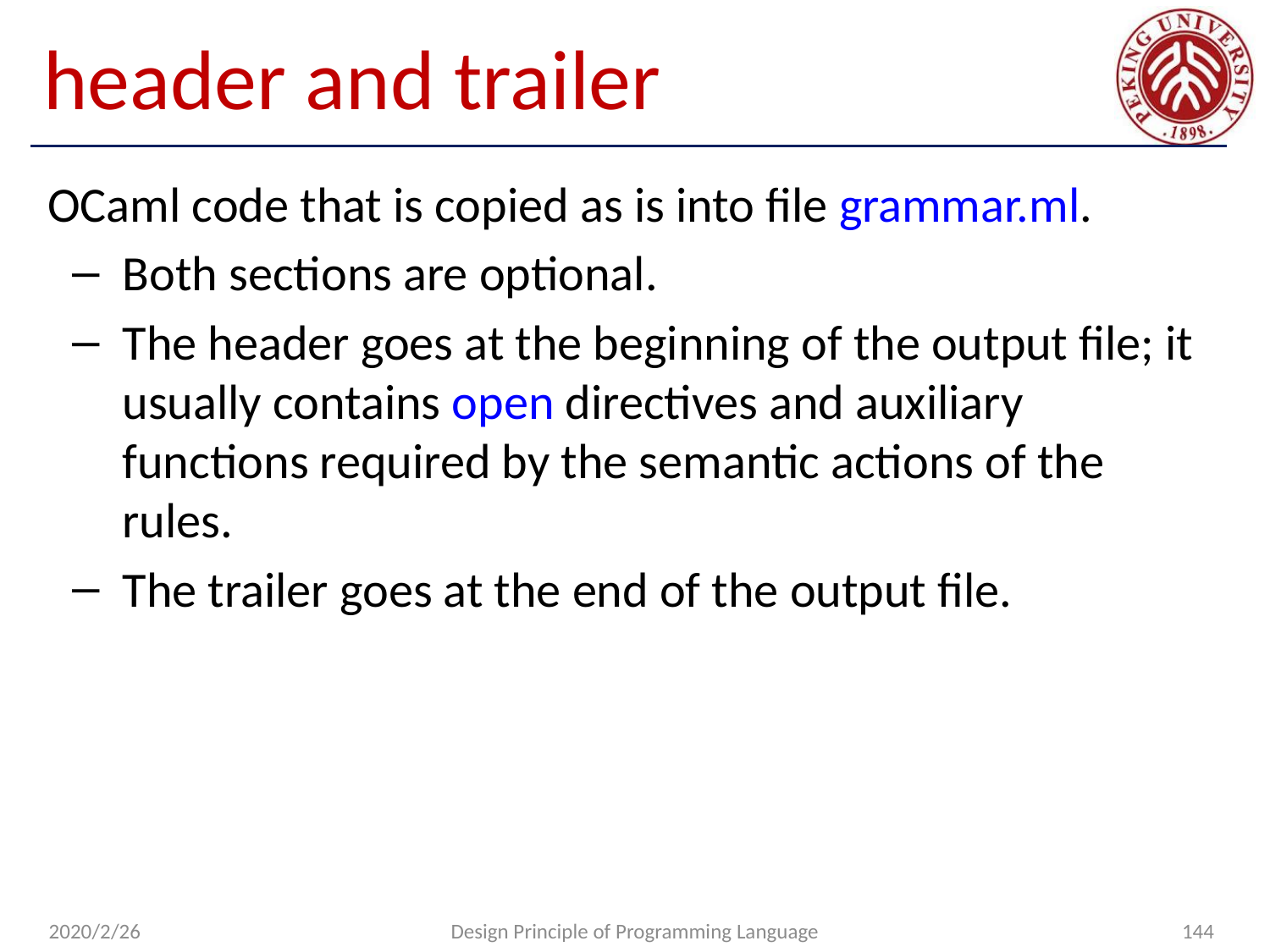

# header and trailer
OCaml code that is copied as is into file grammar.ml.
Both sections are optional.
The header goes at the beginning of the output file; it usually contains open directives and auxiliary functions required by the semantic actions of the rules.
The trailer goes at the end of the output file.
2020/2/26
Design Principle of Programming Language
144